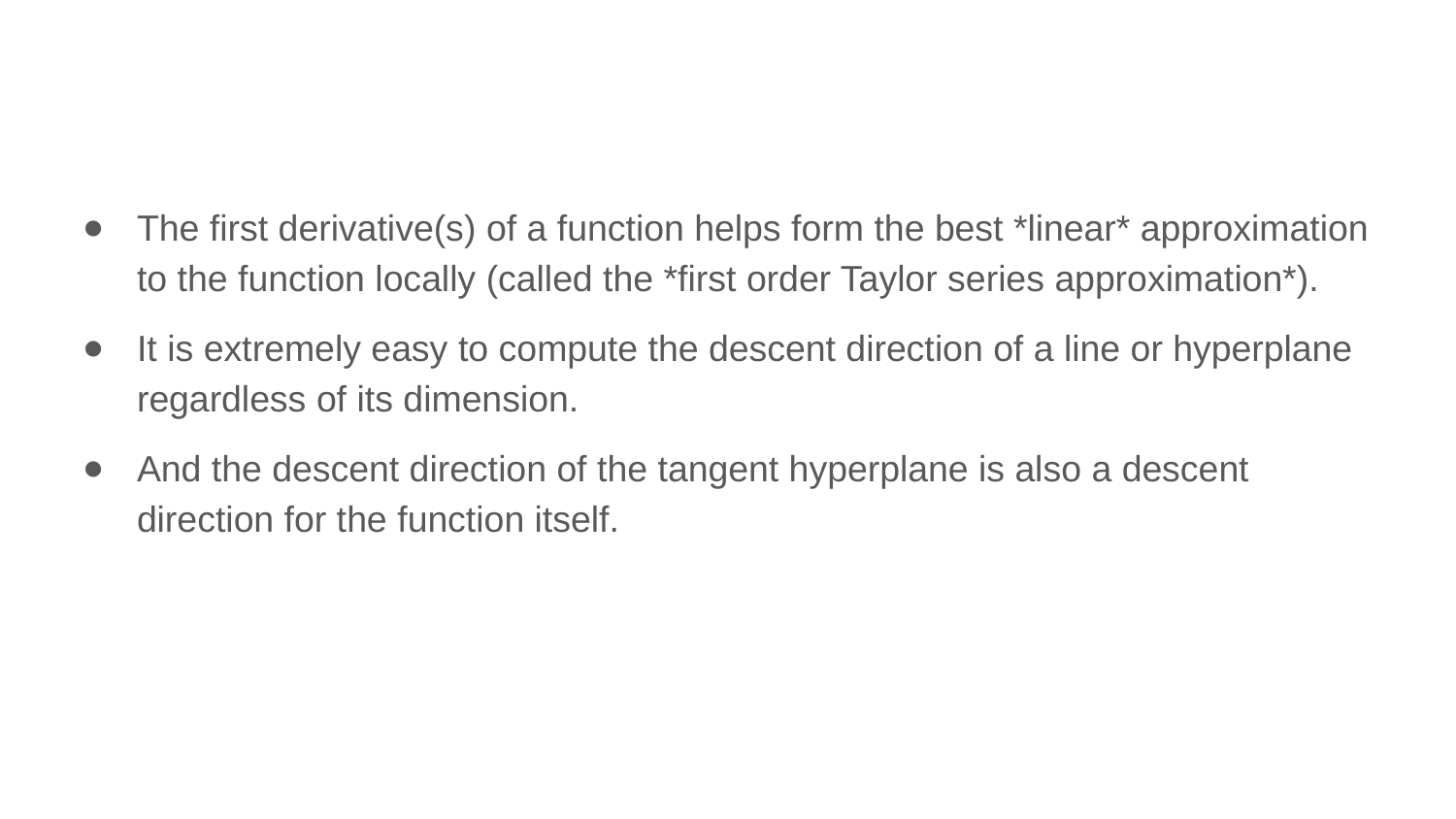

The first derivative(s) of a function helps form the best *linear* approximation to the function locally (called the *first order Taylor series approximation*).
It is extremely easy to compute the descent direction of a line or hyperplane regardless of its dimension.
And the descent direction of the tangent hyperplane is also a descent direction for the function itself.